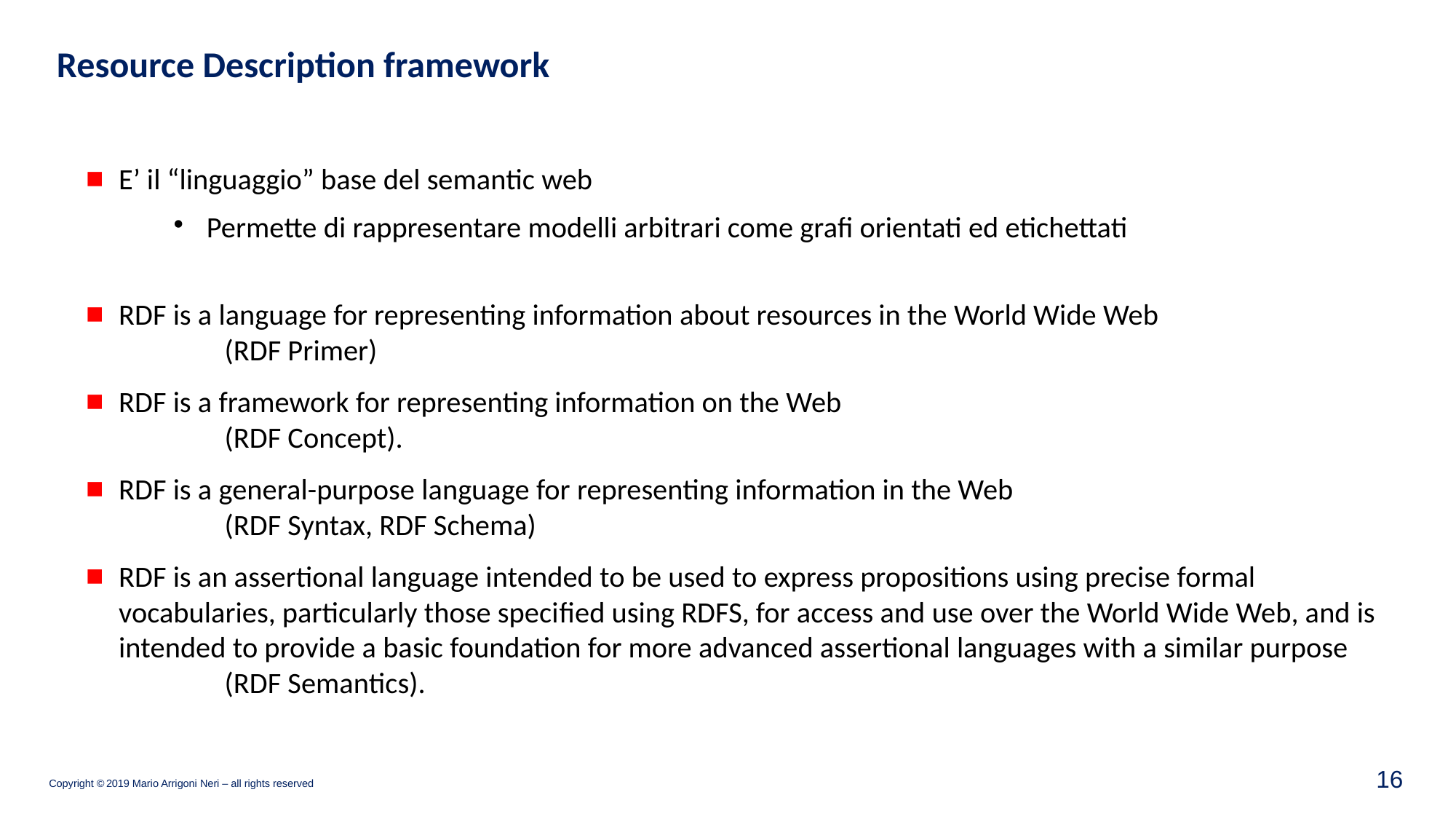

Resource Description framework

E’ il “linguaggio” base del semantic web
Permette di rappresentare modelli arbitrari come grafi orientati ed etichettati
RDF is a language for representing information about resources in the World Wide Web
															(RDF Primer)
RDF is a framework for representing information on the Web
															(RDF Concept).
RDF is a general-purpose language for representing information in the Web
															(RDF Syntax, RDF Schema)
RDF is an assertional language intended to be used to express propositions using precise formal vocabularies, particularly those speciﬁed using RDFS, for access and use over the World Wide Web, and is intended to provide a basic foundation for more advanced assertional languages with a similar purpose
				(RDF Semantics).
16